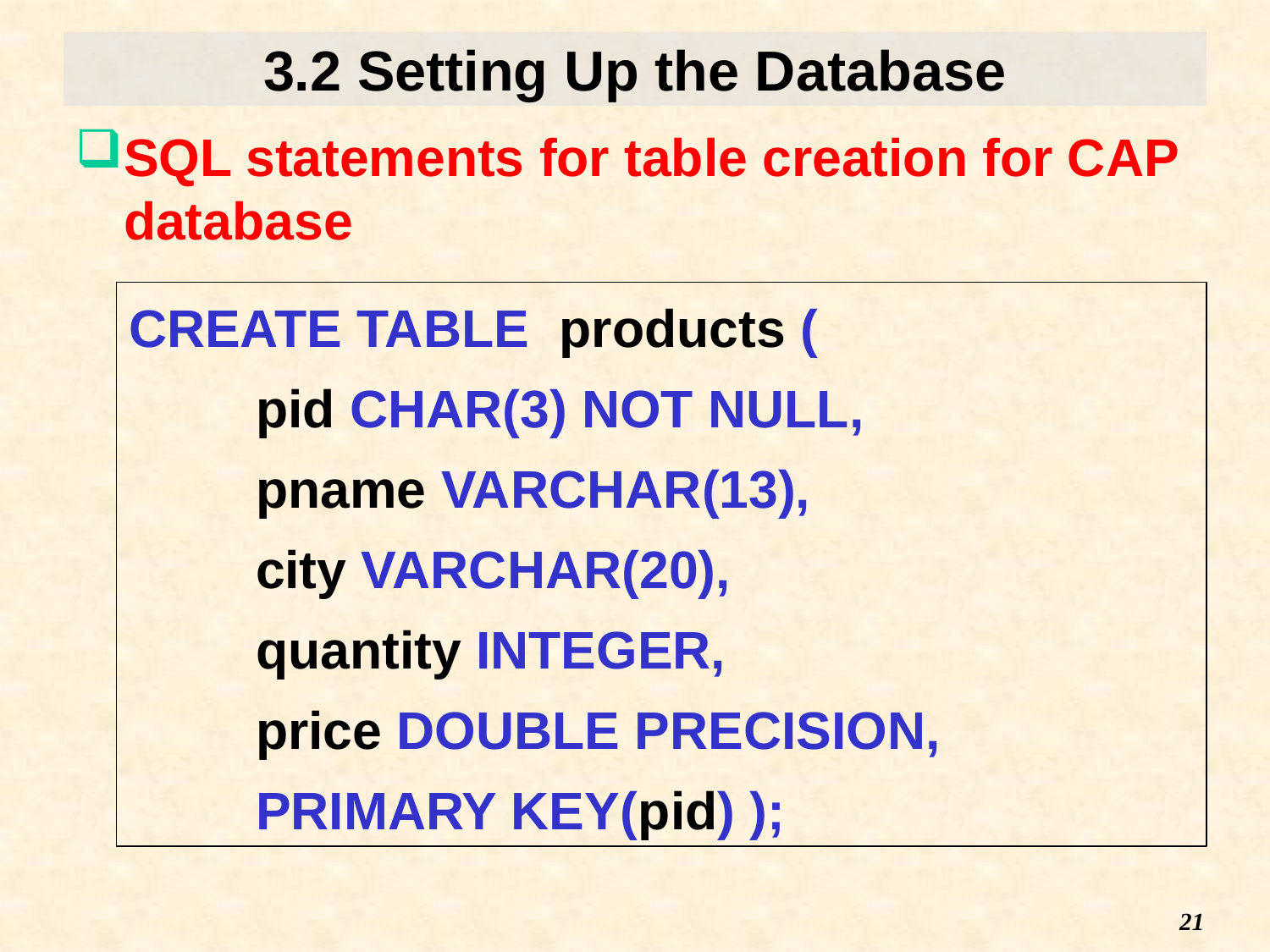

# 3.2 Setting Up the Database
SQL statements for table creation for CAP database
CREATE TABLE  products (
pid CHAR(3) NOT NULL,
pname VARCHAR(13),
city VARCHAR(20),
quantity INTEGER,
price DOUBLE PRECISION,
PRIMARY KEY(pid) );

21